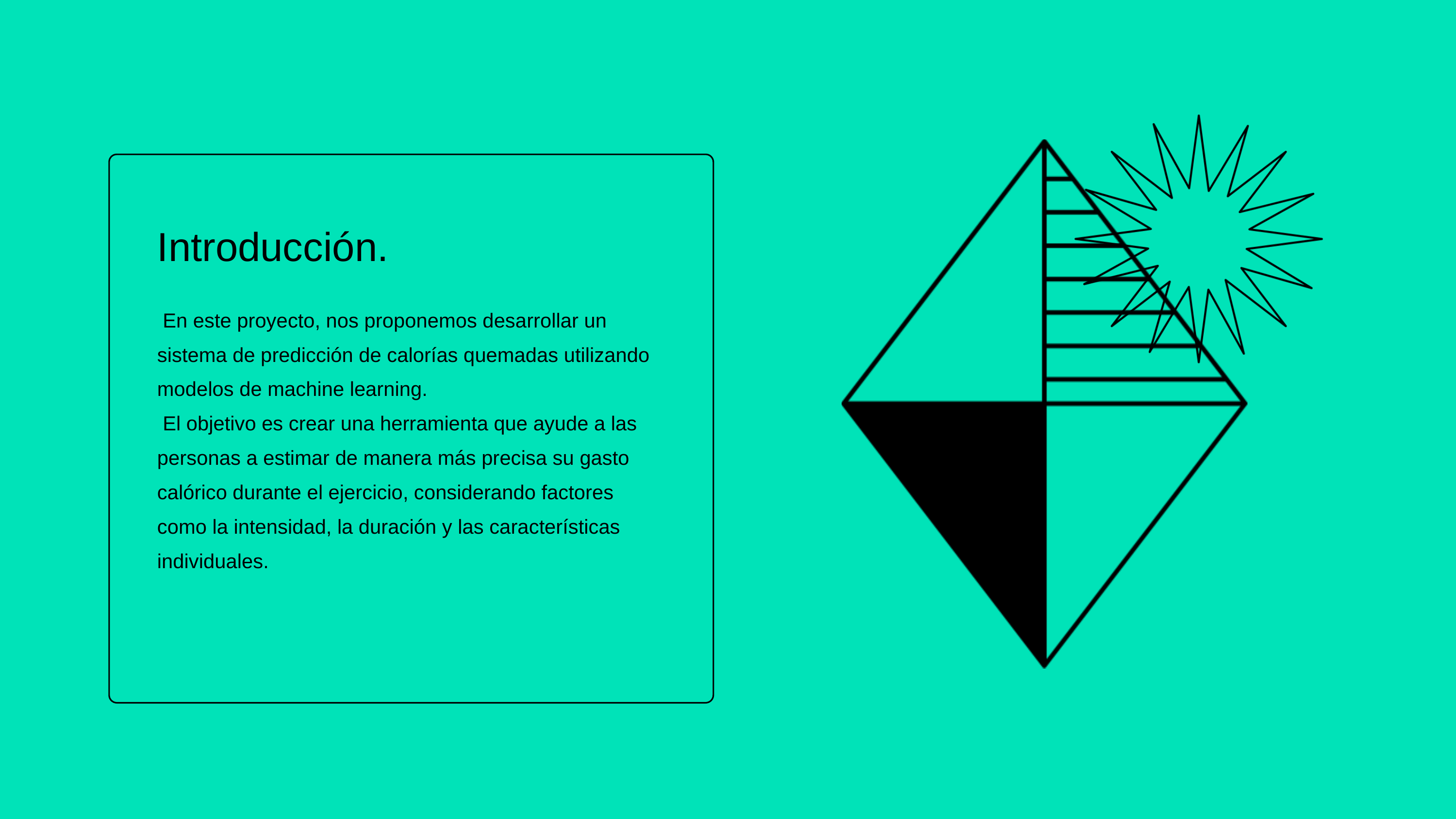

Introducción.
 En este proyecto, nos proponemos desarrollar un sistema de predicción de calorías quemadas utilizando modelos de machine learning.
 El objetivo es crear una herramienta que ayude a las personas a estimar de manera más precisa su gasto calórico durante el ejercicio, considerando factores como la intensidad, la duración y las características individuales.